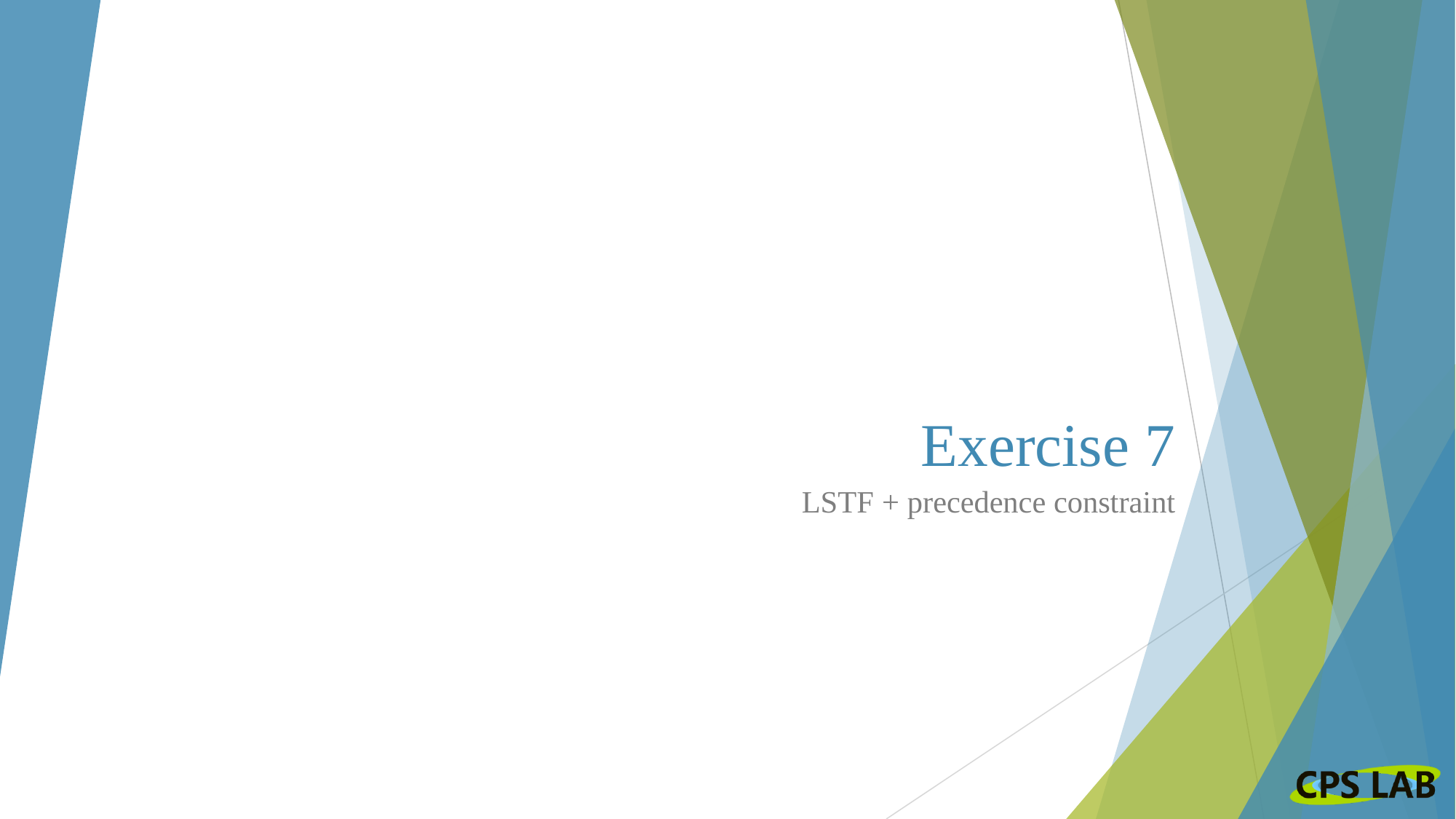

# Exercise 7
LSTF + precedence constraint